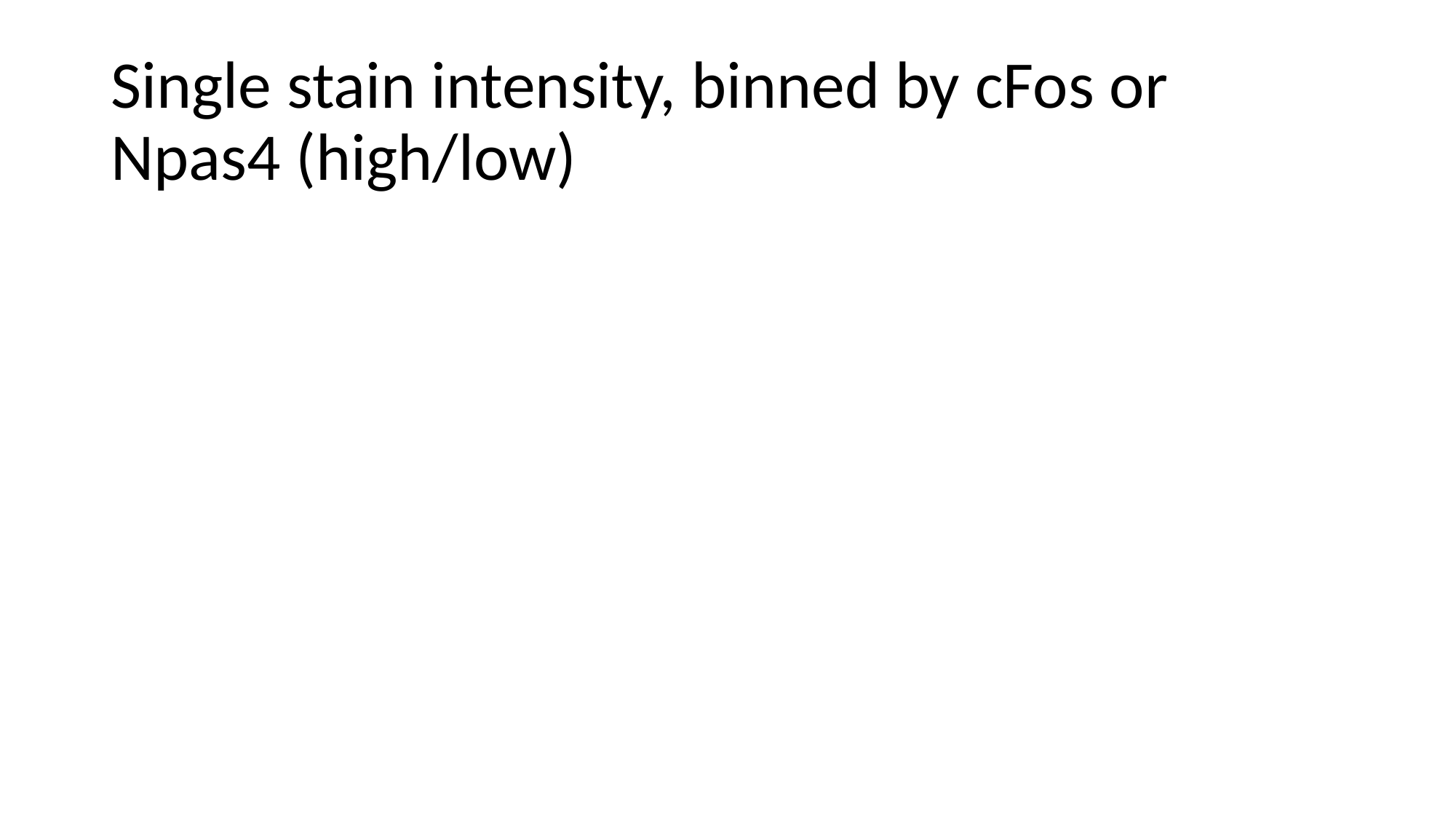

# Single stain intensity, binned by cFos or Npas4 (high/low)